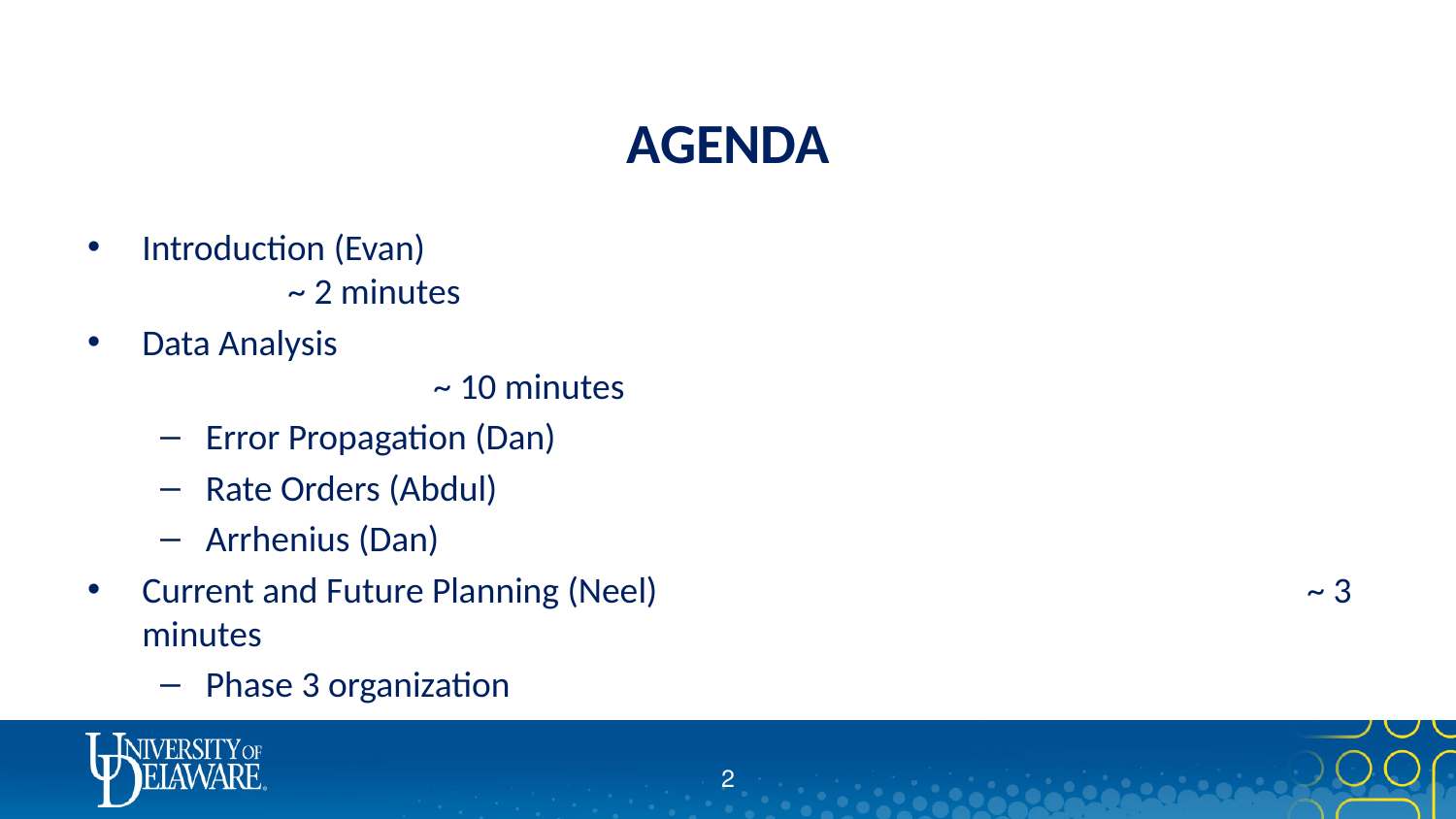

# AGENDA
Introduction (Evan)								~ 2 minutes
Data Analysis									~ 10 minutes
Error Propagation (Dan)
Rate Orders (Abdul)
Arrhenius (Dan)
Current and Future Planning (Neel) 					~ 3 minutes
Phase 3 organization
2